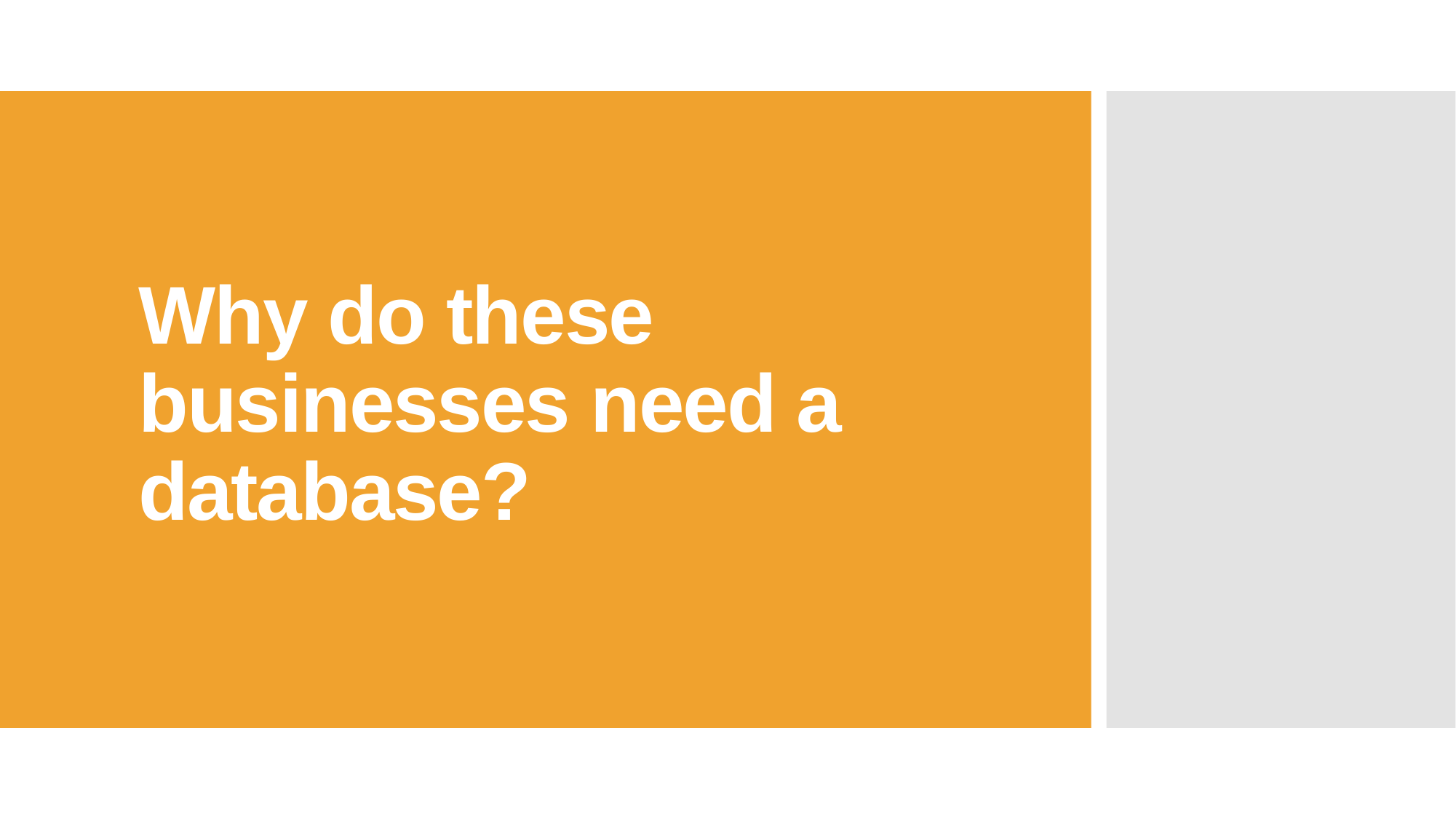

# Why do these businesses need a database?